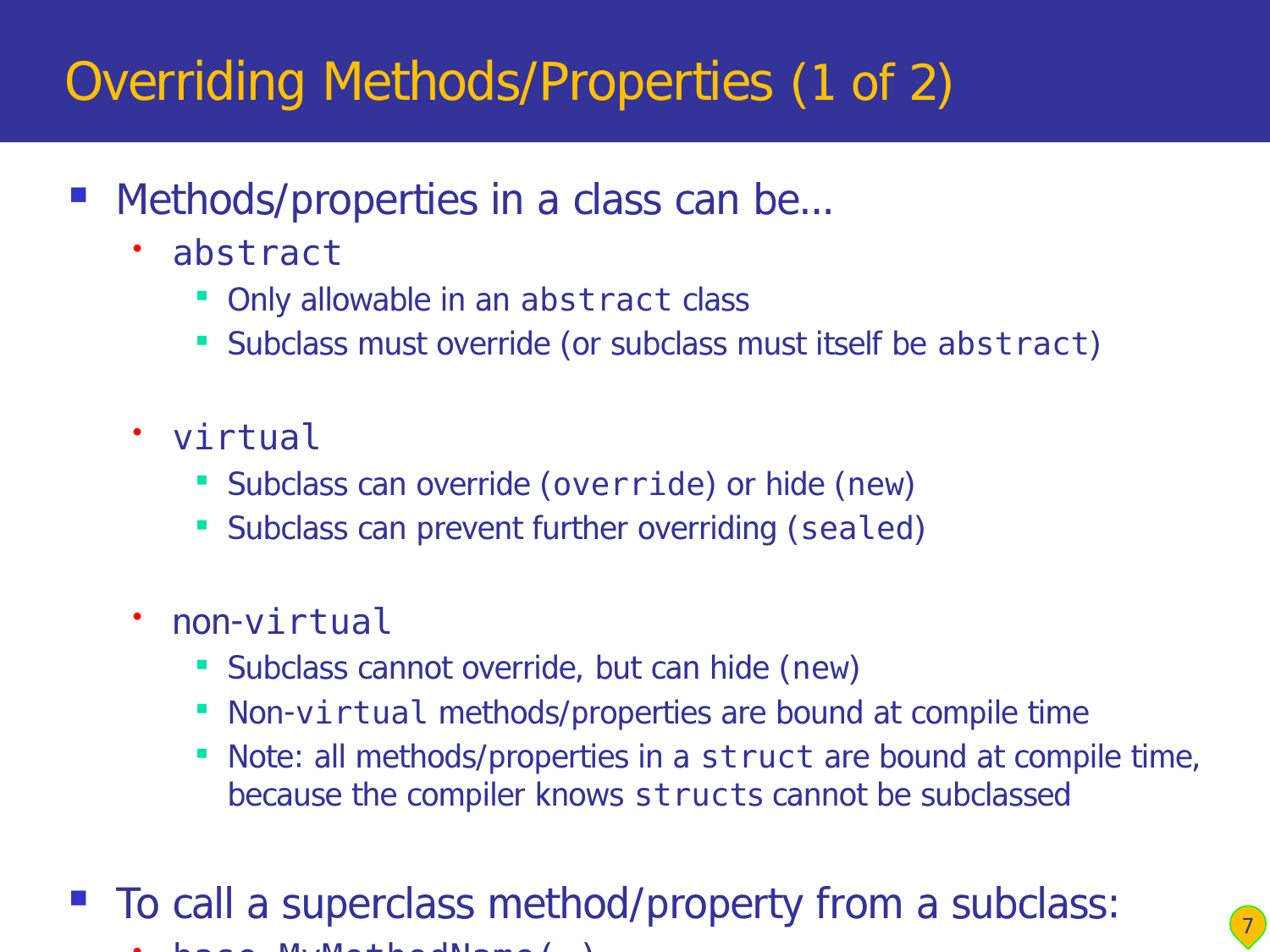

# Overriding Methods/Properties (1 of 2)
Methods/properties in a class can be…
abstract
Only allowable in an abstract class
Subclass must override (or subclass must itself be abstract)

virtual
Subclass can override (override) or hide (new)
Subclass can prevent further overriding (sealed)

non-virtual
Subclass cannot override, but can hide (new)
Non-virtual methods/properties are bound at compile time
Note: all methods/properties in a struct are bound at compile time, because the compiler knows structs cannot be subclassed

To call a superclass method/property from a subclass:
base.MyMethodName(…)
7